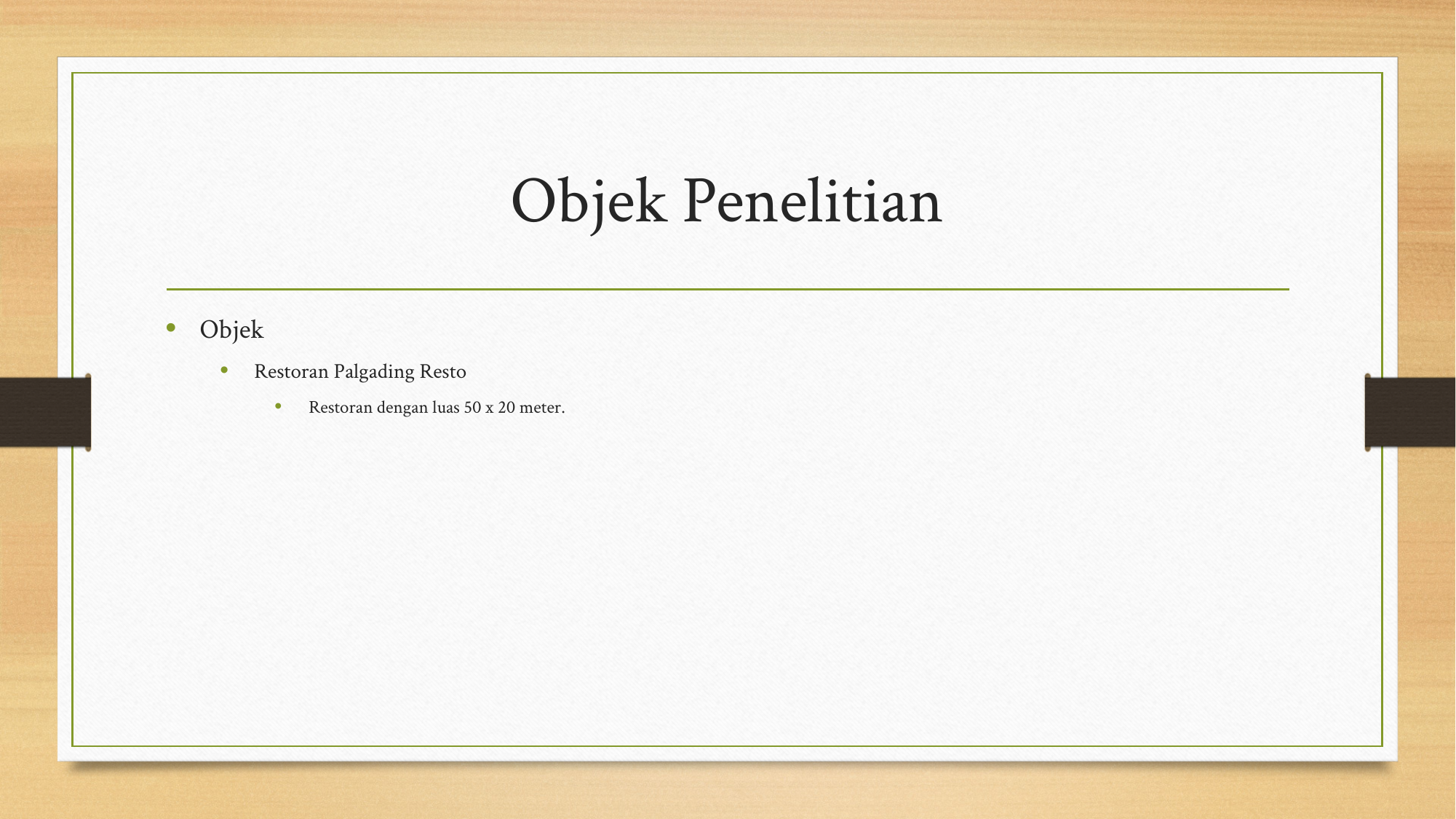

# Objek Penelitian
Objek
Restoran Palgading Resto
Restoran dengan luas 50 x 20 meter.